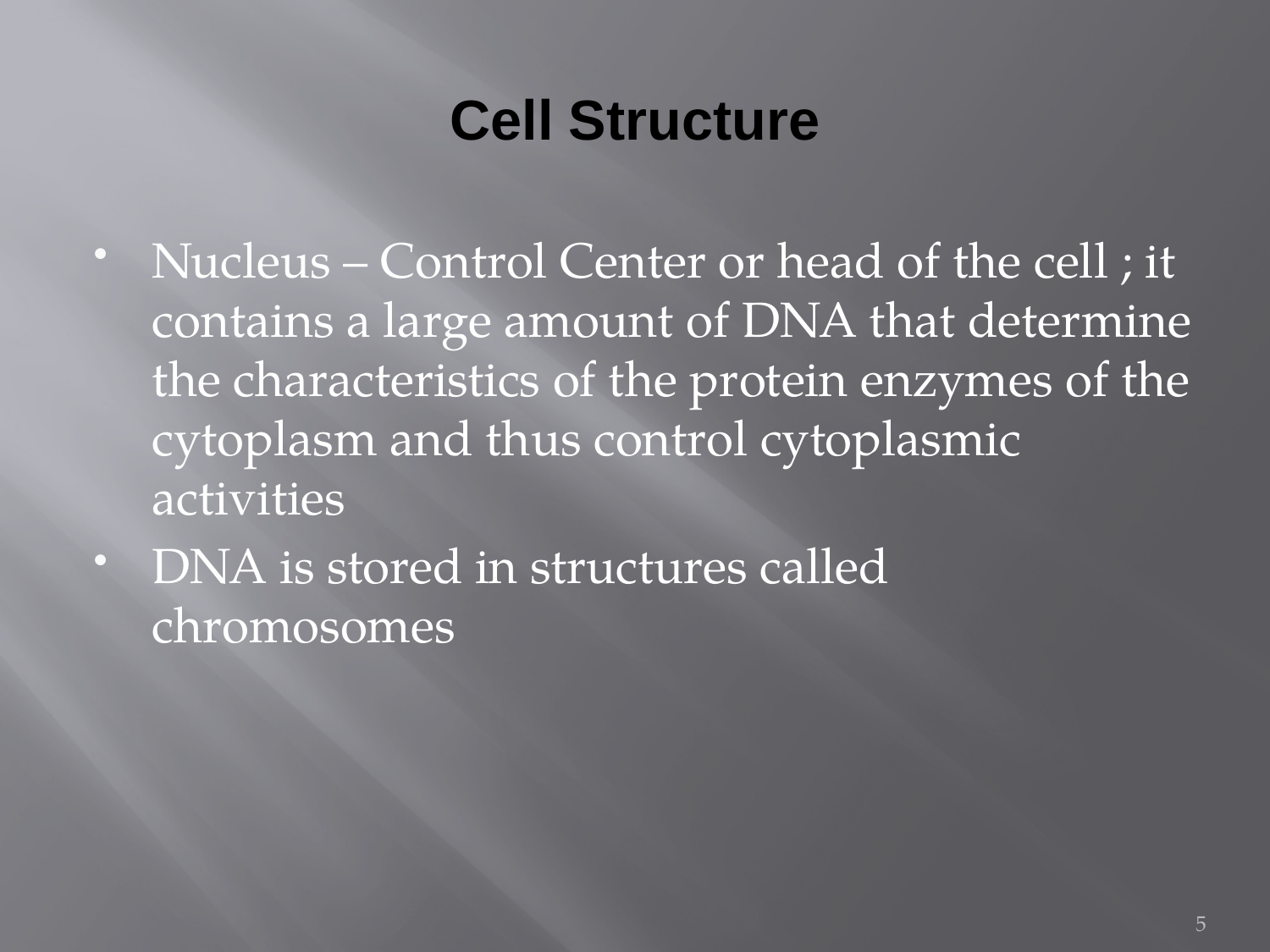

# Cell Structure
Nucleus – Control Center or head of the cell ; it contains a large amount of DNA that determine the characteristics of the protein enzymes of the cytoplasm and thus control cytoplasmic activities
DNA is stored in structures called chromosomes
5